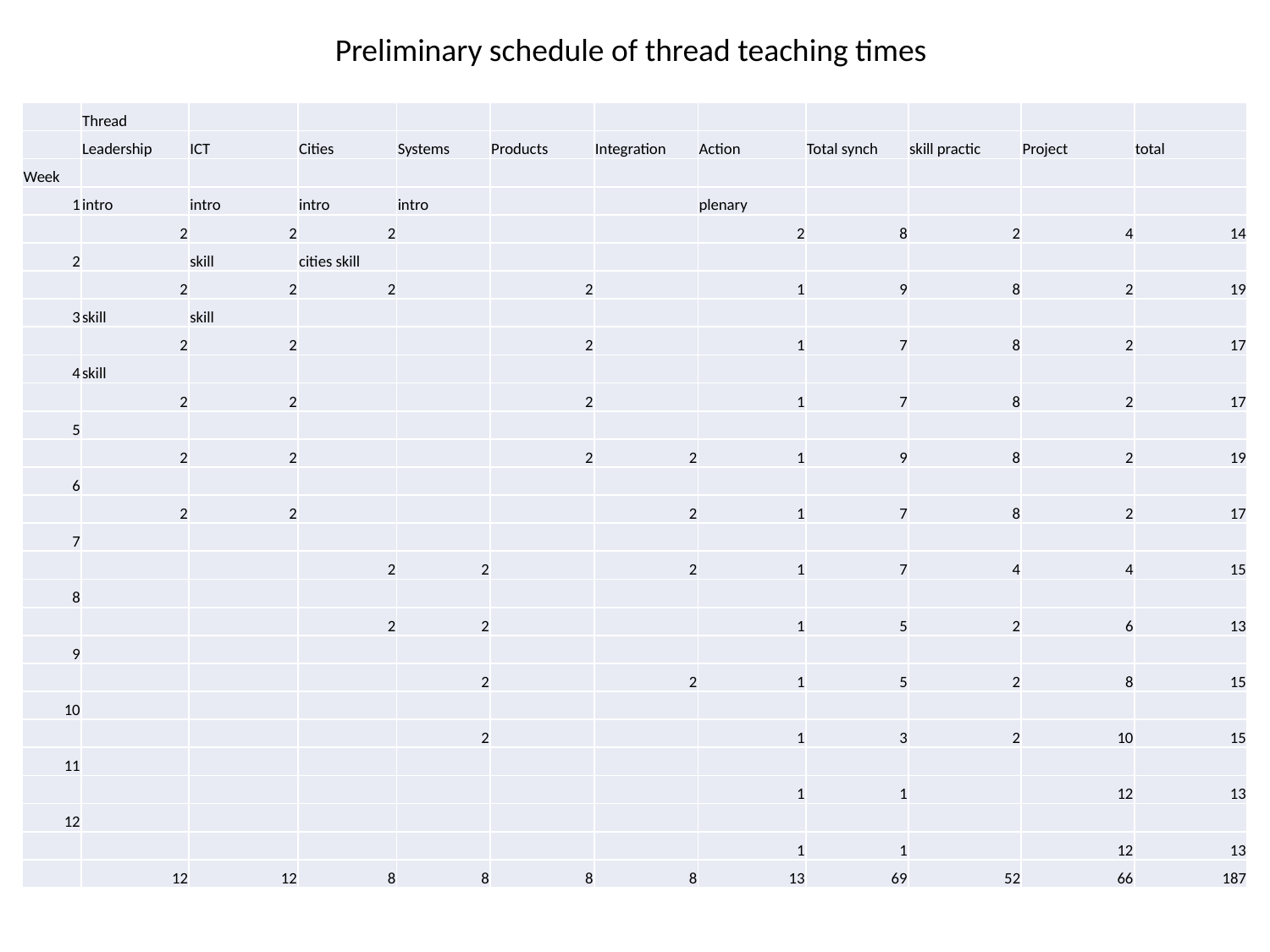

Preliminary schedule of thread teaching times
|  | Thread |  |  |  |  |  |  |  |  |  |  |
| --- | --- | --- | --- | --- | --- | --- | --- | --- | --- | --- | --- |
|  | Leadership | ICT | Cities | Systems | Products | Integration | Action | Total synch | skill practic | Project | total |
| Week |  |  |  |  |  |  |  |  |  |  |  |
| 1 | intro | intro | intro | intro |  |  | plenary |  |  |  |  |
|  | 2 | 2 | 2 |  |  |  | 2 | 8 | 2 | 4 | 14 |
| 2 |  | skill | cities skill |  |  |  |  |  |  |  |  |
|  | 2 | 2 | 2 |  | 2 |  | 1 | 9 | 8 | 2 | 19 |
| 3 | skill | skill |  |  |  |  |  |  |  |  |  |
|  | 2 | 2 |  |  | 2 |  | 1 | 7 | 8 | 2 | 17 |
| 4 | skill |  |  |  |  |  |  |  |  |  |  |
|  | 2 | 2 |  |  | 2 |  | 1 | 7 | 8 | 2 | 17 |
| 5 |  |  |  |  |  |  |  |  |  |  |  |
|  | 2 | 2 |  |  | 2 | 2 | 1 | 9 | 8 | 2 | 19 |
| 6 |  |  |  |  |  |  |  |  |  |  |  |
|  | 2 | 2 |  |  |  | 2 | 1 | 7 | 8 | 2 | 17 |
| 7 |  |  |  |  |  |  |  |  |  |  |  |
|  |  |  | 2 | 2 |  | 2 | 1 | 7 | 4 | 4 | 15 |
| 8 |  |  |  |  |  |  |  |  |  |  |  |
|  |  |  | 2 | 2 |  |  | 1 | 5 | 2 | 6 | 13 |
| 9 |  |  |  |  |  |  |  |  |  |  |  |
|  |  |  |  | 2 |  | 2 | 1 | 5 | 2 | 8 | 15 |
| 10 |  |  |  |  |  |  |  |  |  |  |  |
|  |  |  |  | 2 |  |  | 1 | 3 | 2 | 10 | 15 |
| 11 |  |  |  |  |  |  |  |  |  |  |  |
|  |  |  |  |  |  |  | 1 | 1 |  | 12 | 13 |
| 12 |  |  |  |  |  |  |  |  |  |  |  |
|  |  |  |  |  |  |  | 1 | 1 |  | 12 | 13 |
|  | 12 | 12 | 8 | 8 | 8 | 8 | 13 | 69 | 52 | 66 | 187 |